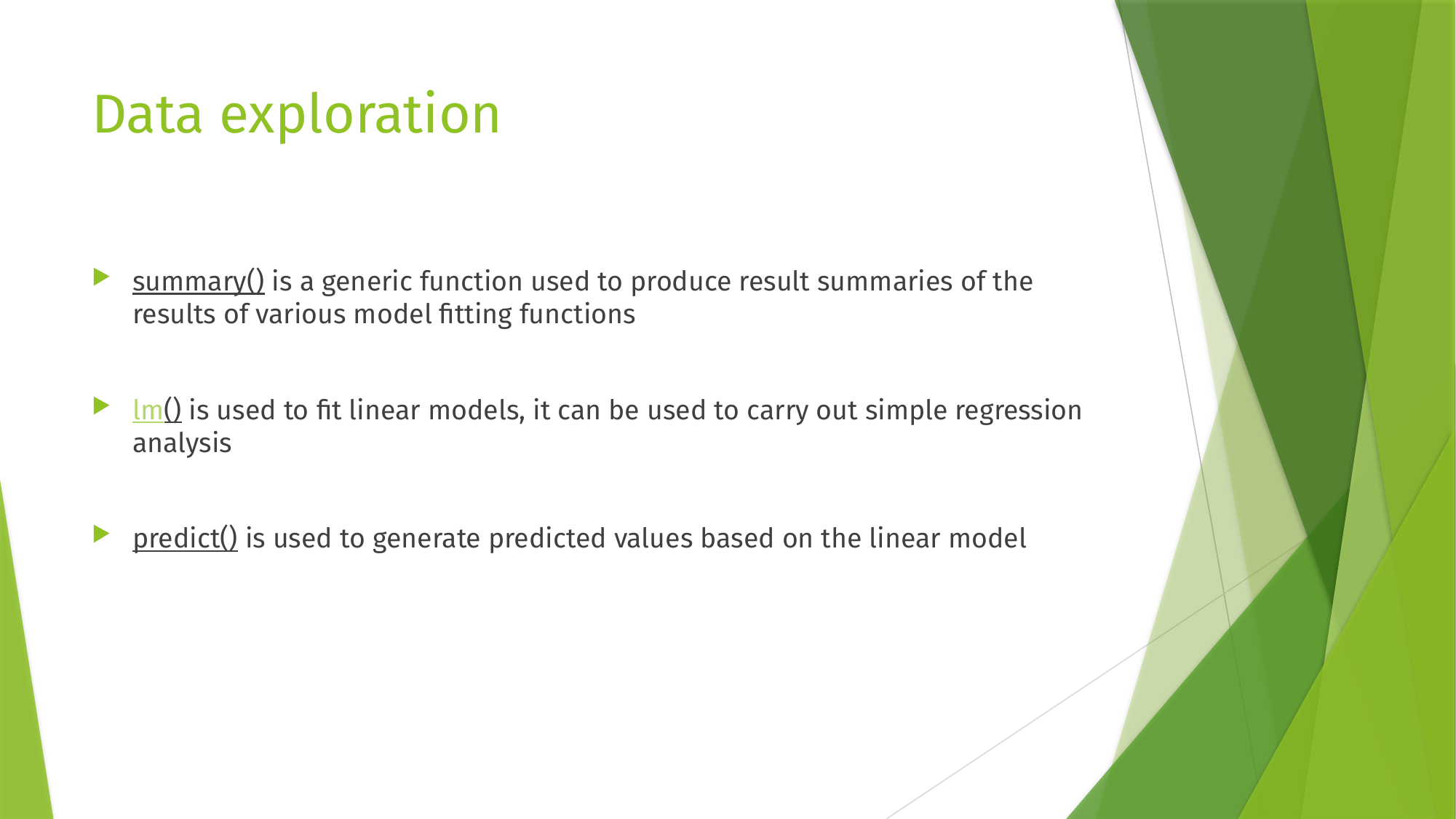

# Data exploration
summary() is a generic function used to produce result summaries of the results of various model fitting functions

lm() is used to fit linear models, it can be used to carry out simple regression analysis

predict() is used to generate predicted values based on the linear model